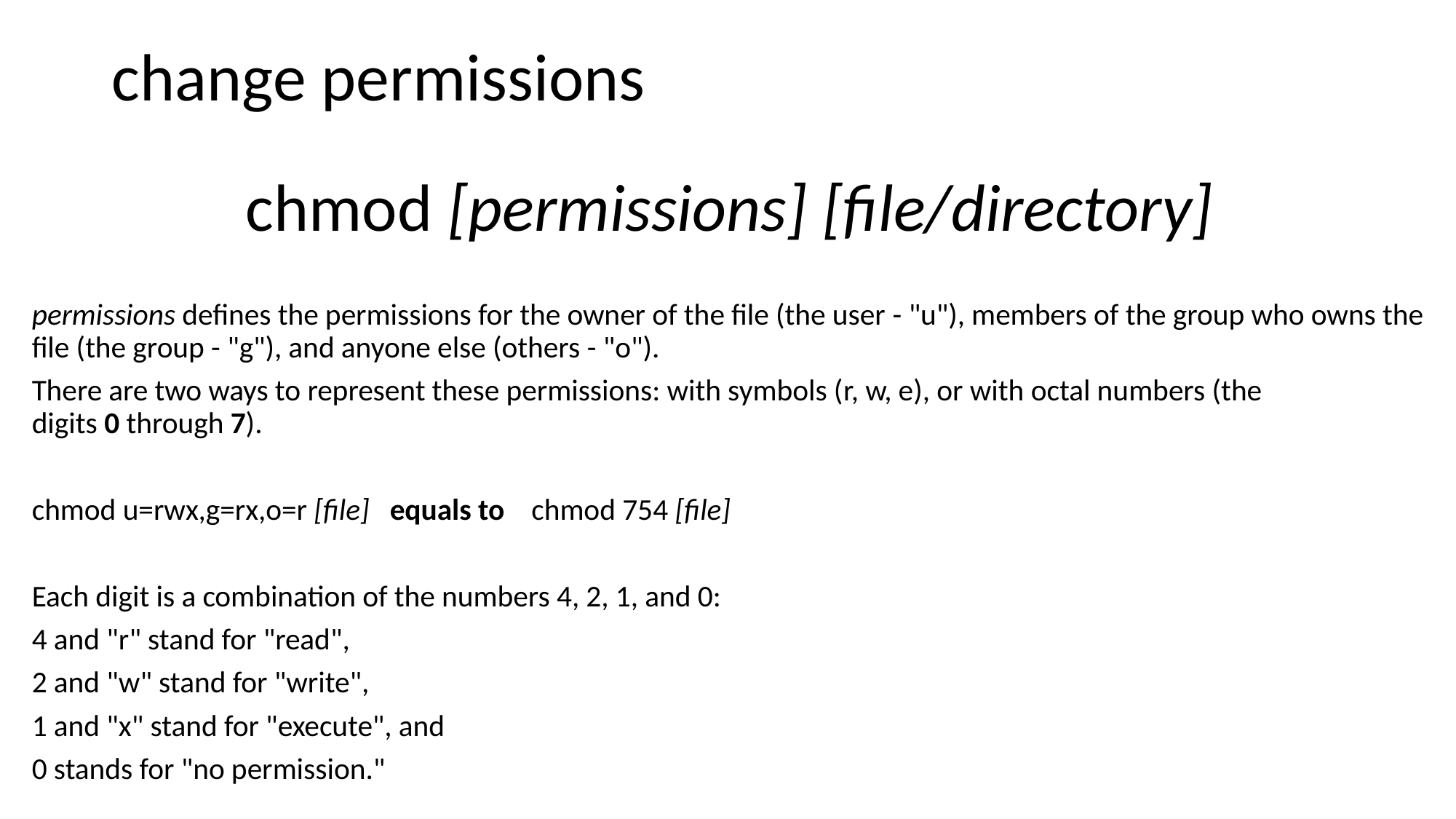

# change permissions
chmod [permissions] [file/directory]

permissions defines the permissions for the owner of the file (the user - "u"), members of the group who owns the file (the group - "g"), and anyone else (others - "o").
There are two ways to represent these permissions: with symbols (r, w, e), or with octal numbers (the digits 0 through 7).

chmod u=rwx,g=rx,o=r [file]   equals to    chmod 754 [file]

Each digit is a combination of the numbers 4, 2, 1, and 0:
4 and "r" stand for "read",
2 and "w" stand for "write",
1 and "x" stand for "execute", and
0 stands for "no permission."